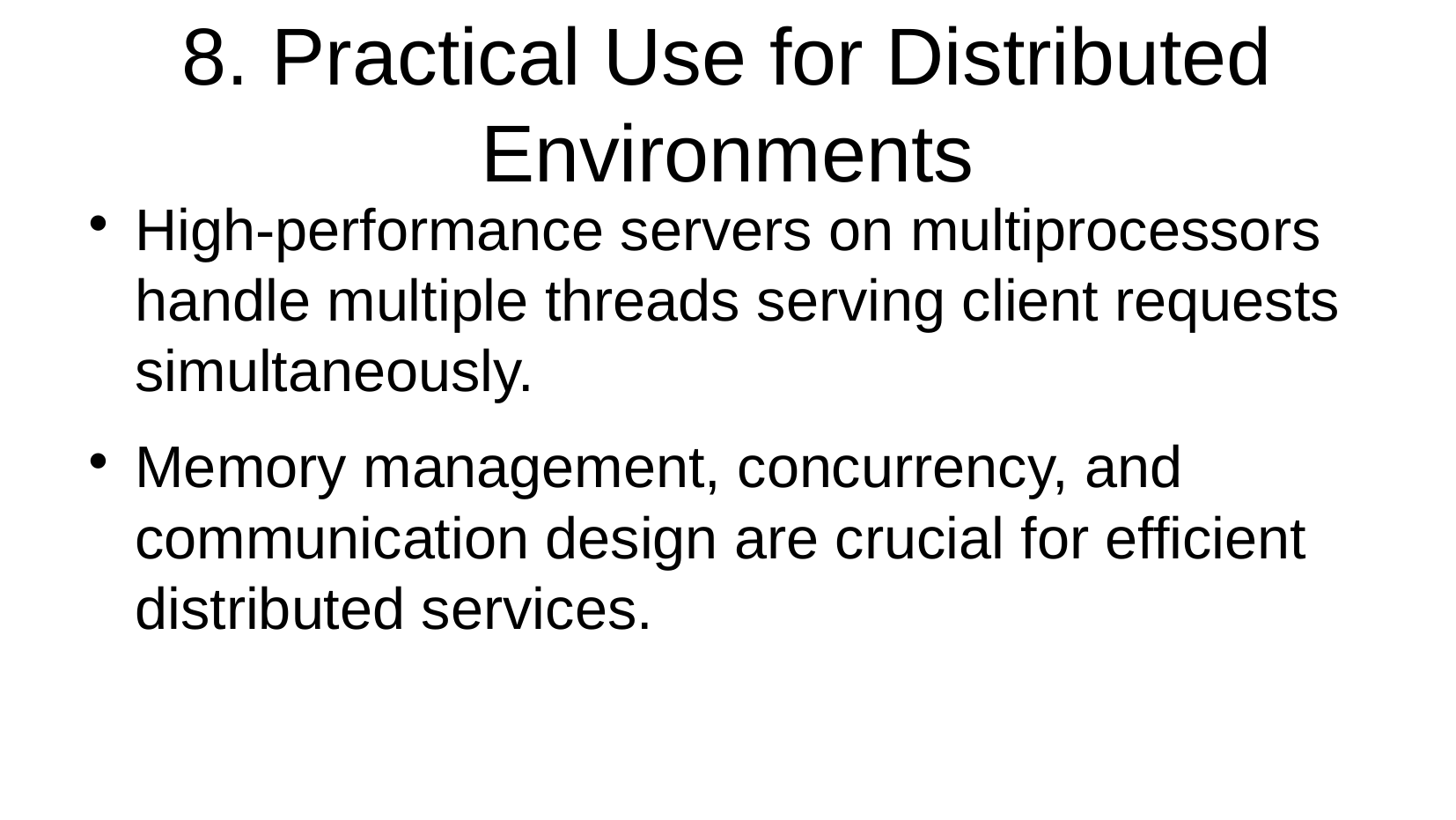

8. Practical Use for Distributed Environments
High-performance servers on multiprocessors handle multiple threads serving client requests simultaneously.
Memory management, concurrency, and communication design are crucial for efficient distributed services.